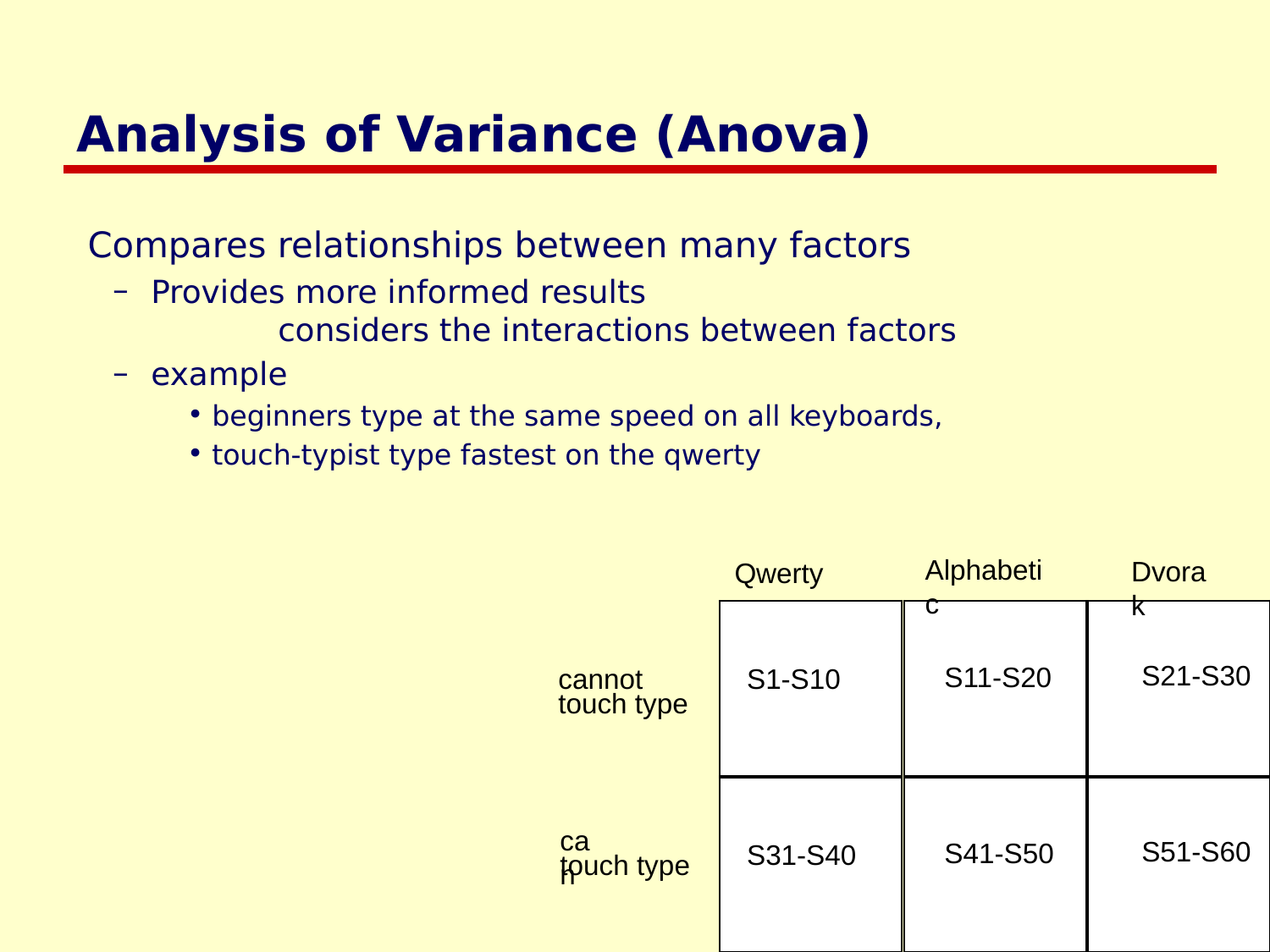

# Analysis of Variance (Anova)
Compares relationships between many factors
Provides more informed results
	considers the interactions between factors
example
beginners type at the same speed on all keyboards,
touch-typist type fastest on the qwerty
Alphabetic
Dvorak
Qwerty

S21-S30
S11-S20
cannot

S1-S10
touch type

can

S51-S60
S41-S50
S31-S40
touch type